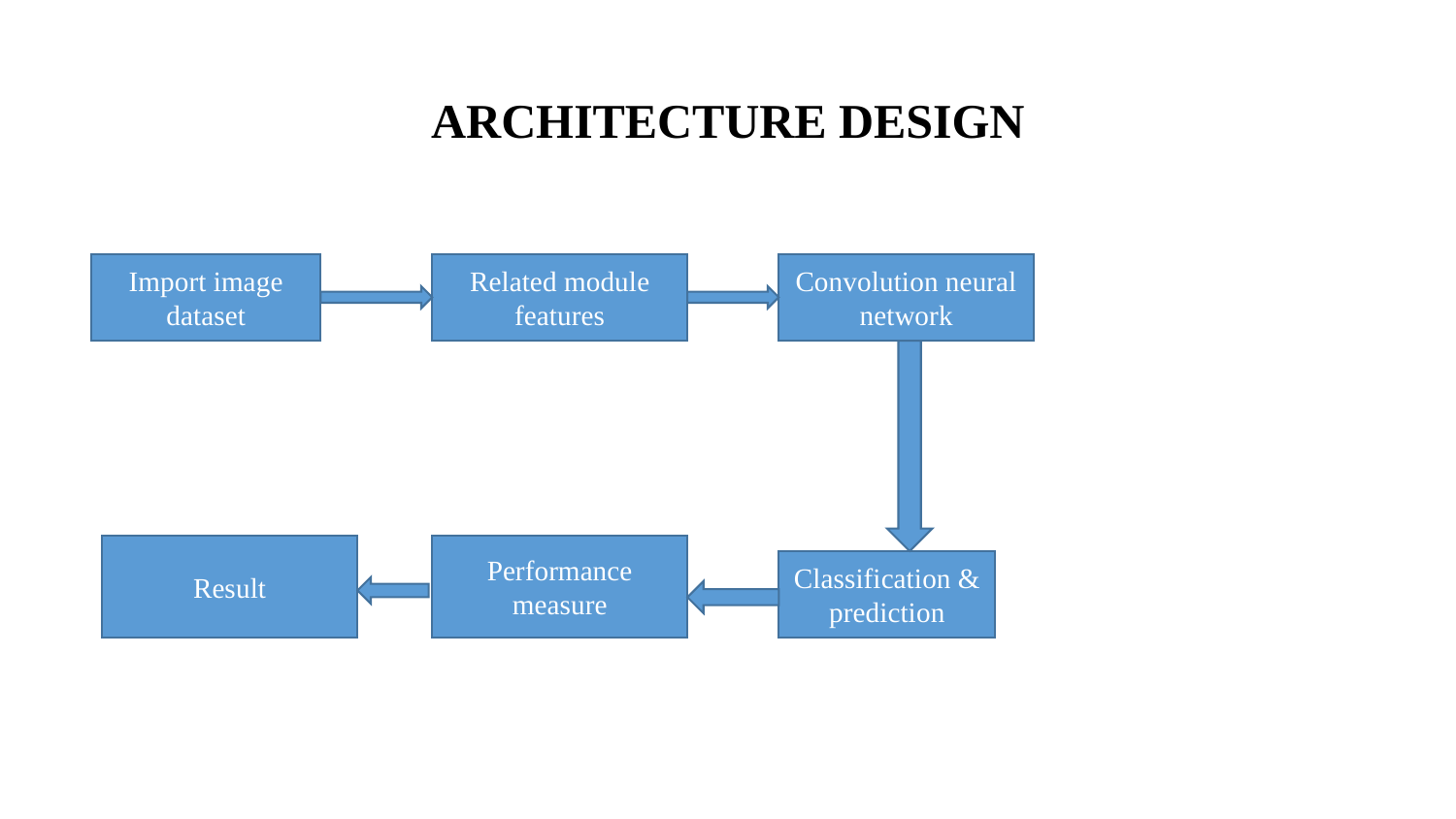

# ARCHITECTURE DESIGN
Import image dataset
Related module features
Convolution neural network

Result
Performance measure
Classification & prediction